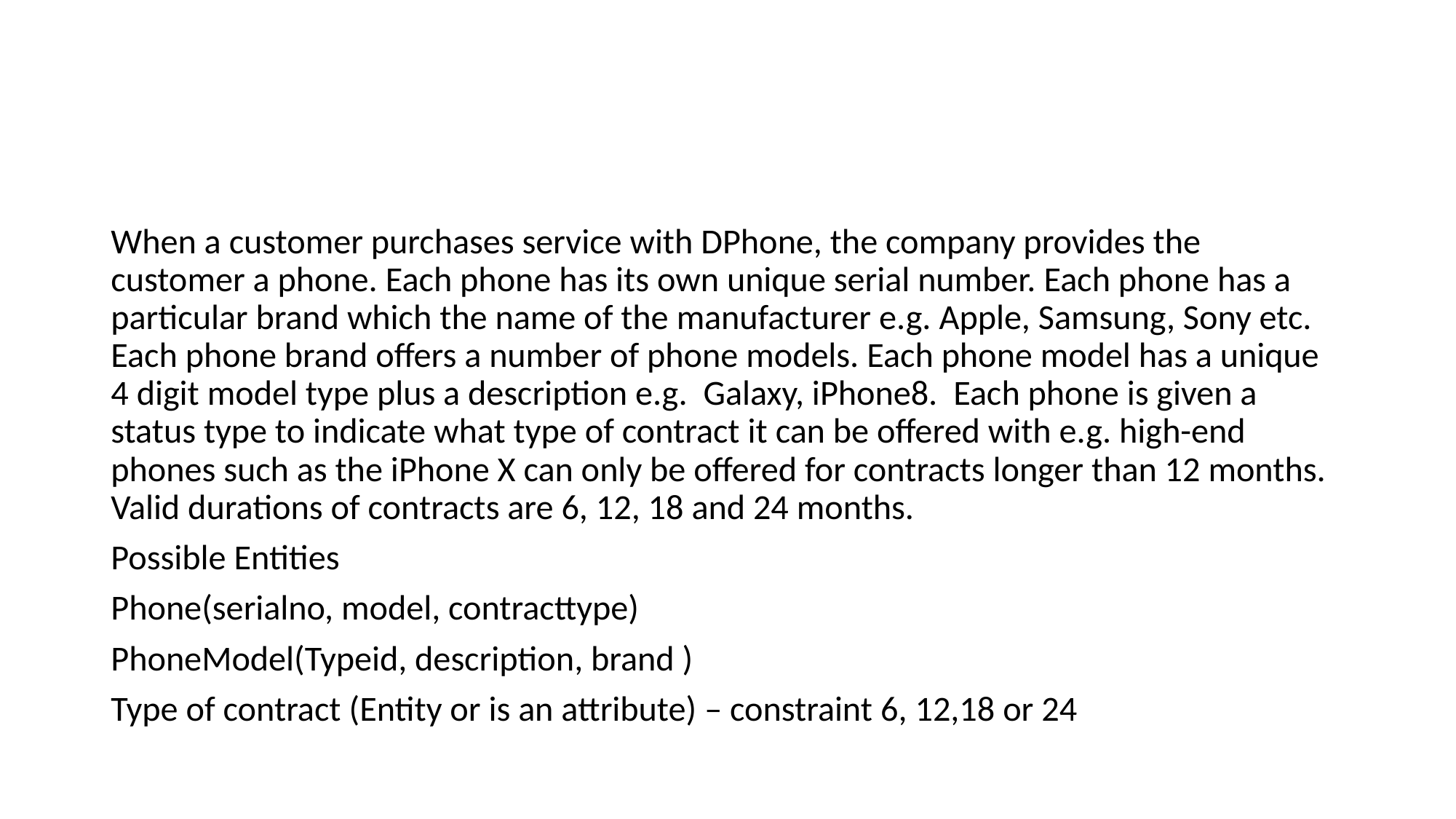

#
When a customer purchases service with DPhone, the company provides the customer a phone. Each phone has its own unique serial number. Each phone has a particular brand which the name of the manufacturer e.g. Apple, Samsung, Sony etc. Each phone brand offers a number of phone models. Each phone model has a unique 4 digit model type plus a description e.g.  Galaxy, iPhone8.  Each phone is given a status type to indicate what type of contract it can be offered with e.g. high-end phones such as the iPhone X can only be offered for contracts longer than 12 months. Valid durations of contracts are 6, 12, 18 and 24 months.
Possible Entities
Phone(serialno, model, contracttype)
PhoneModel(Typeid, description, brand )
Type of contract (Entity or is an attribute) – constraint 6, 12,18 or 24